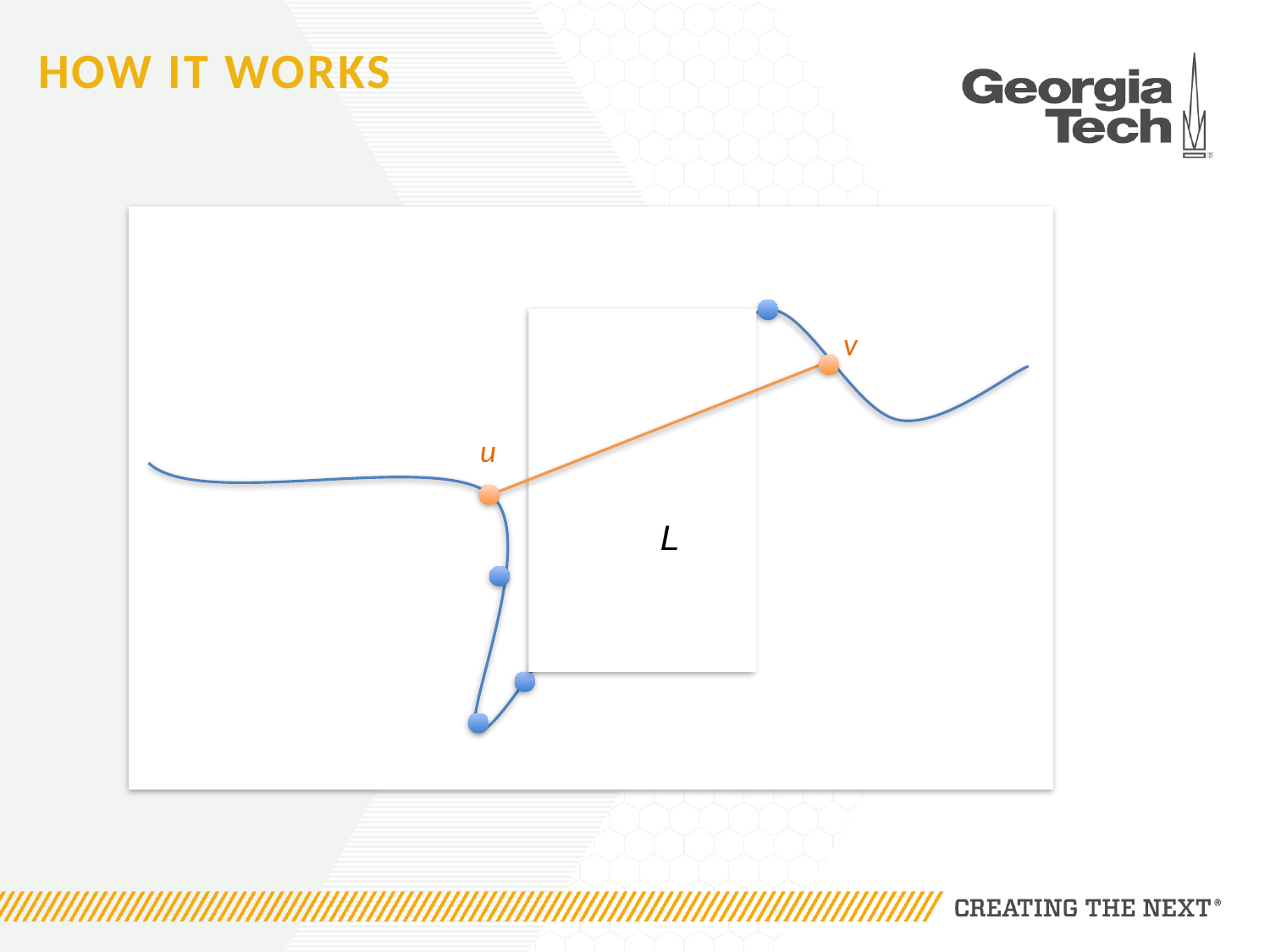

# HOW IT WORKs

v

u

L